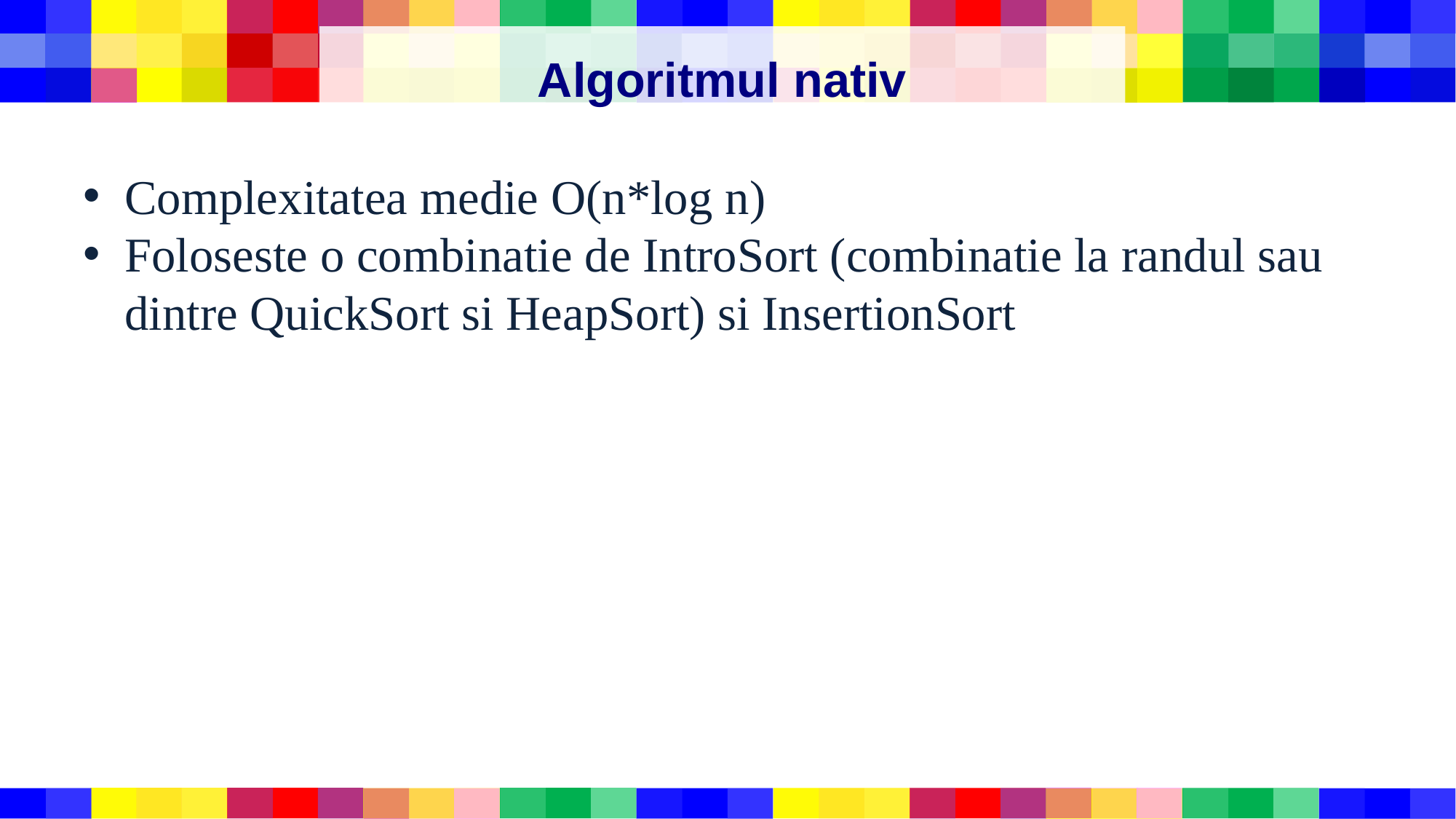

# Algoritmul nativ
Complexitatea medie O(n*log n)
Foloseste o combinatie de IntroSort (combinatie la randul sau dintre QuickSort si HeapSort) si InsertionSort